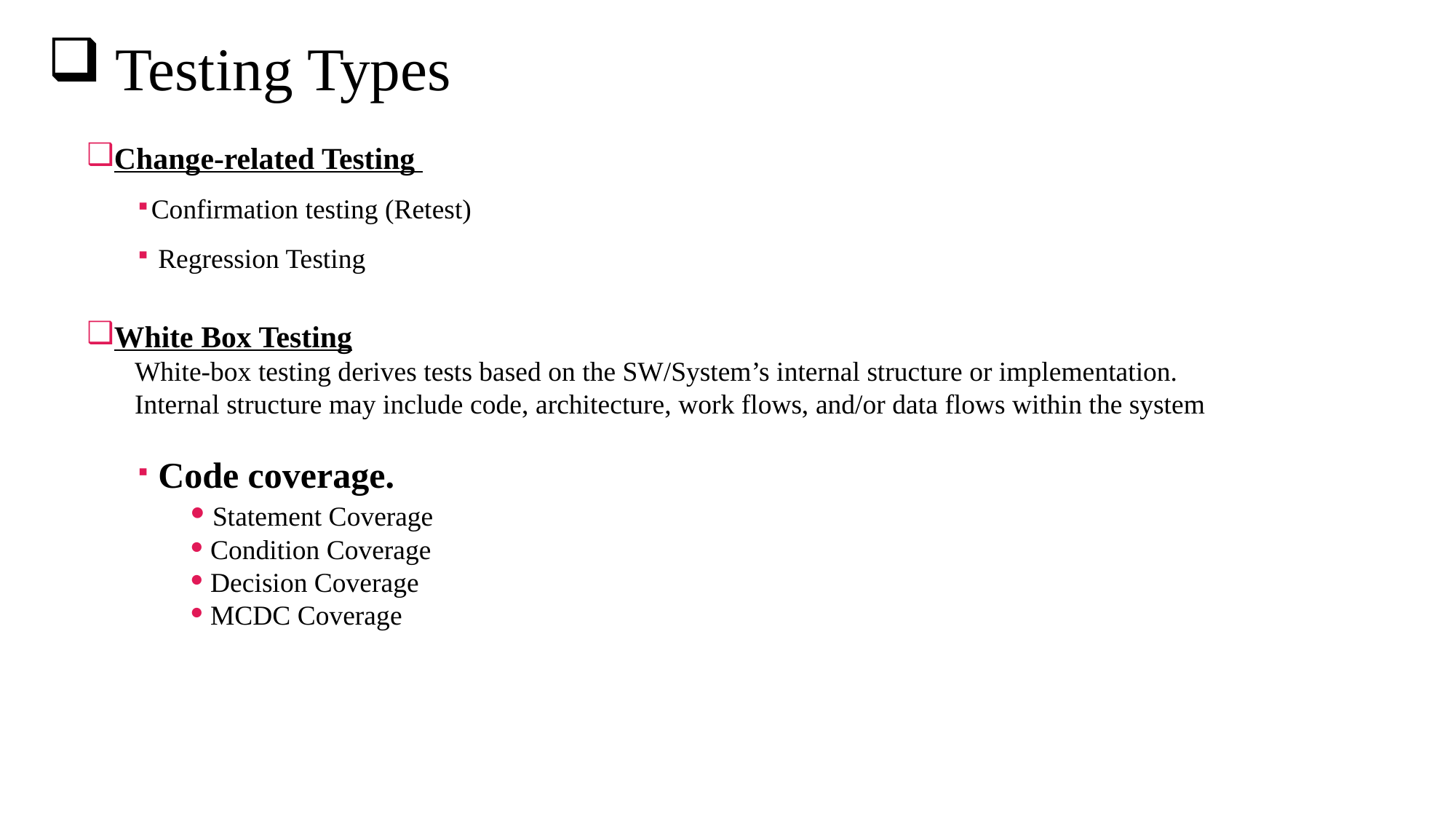

# Testing Types
Change-related Testing
Confirmation testing (Retest)
 Regression Testing

White Box Testing
White-box testing derives tests based on the SW/System’s internal structure or implementation.
Internal structure may include code, architecture, work flows, and/or data flows within the system

 Code coverage.
 Statement Coverage
 Condition Coverage
 Decision Coverage
 MCDC Coverage